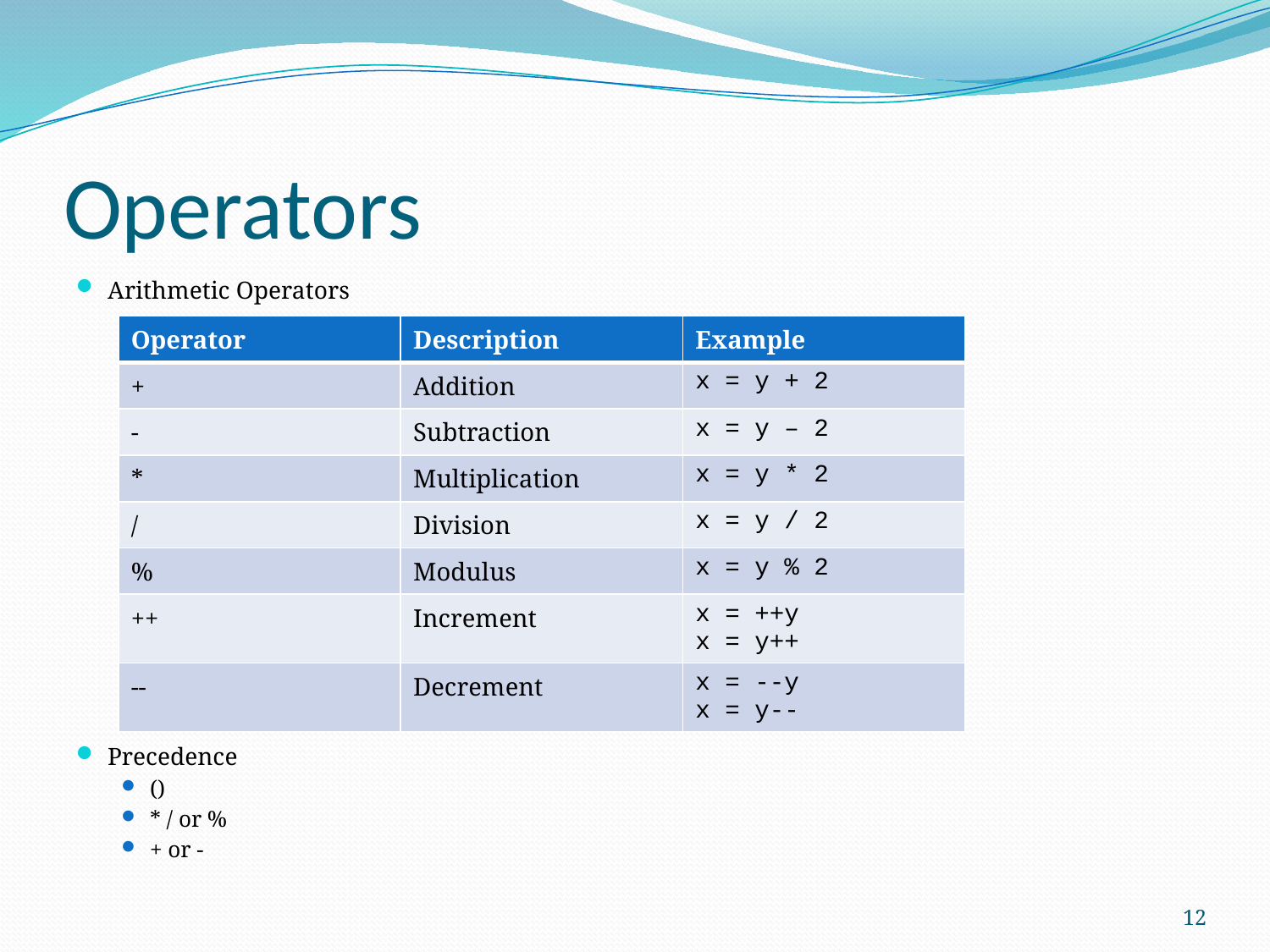

# Operators
Arithmetic Operators

Precedence
()
* / or %
+ or -
| Operator | Description | Example |
| --- | --- | --- |
| + | Addition | x = y + 2 |
| - | Subtraction | x = y – 2 |
| \* | Multiplication | x = y \* 2 |
| / | Division | x = y / 2 |
| % | Modulus | x = y % 2 |
| ++ | Increment | x = ++y x = y++ |
| -- | Decrement | x = --y x = y-- |
12